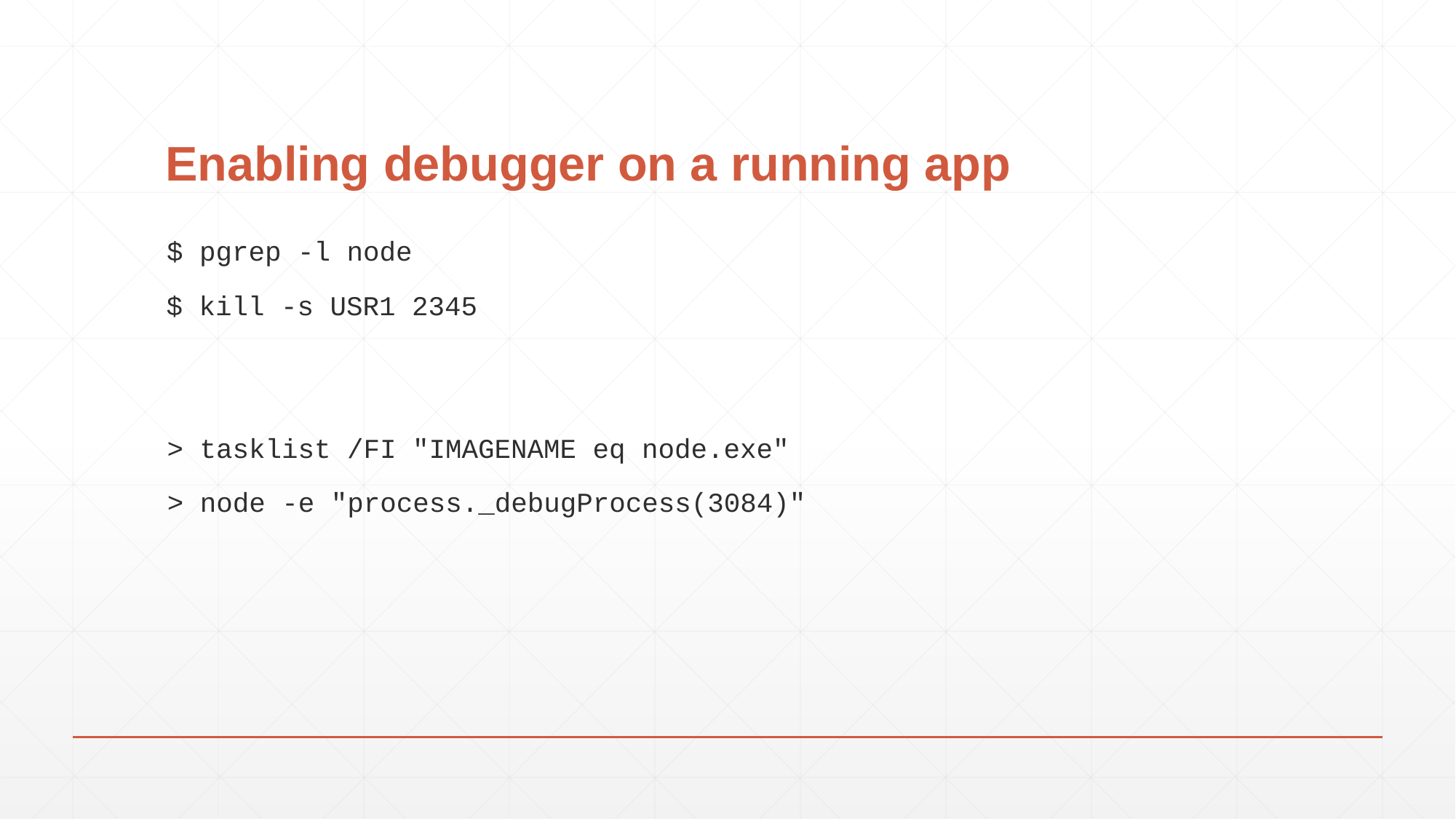

# Enabling debugger on a running app
$ pgrep -l node
$ kill -s USR1 2345
> tasklist /FI "IMAGENAME eq node.exe"
> node -e "process._debugProcess(3084)"